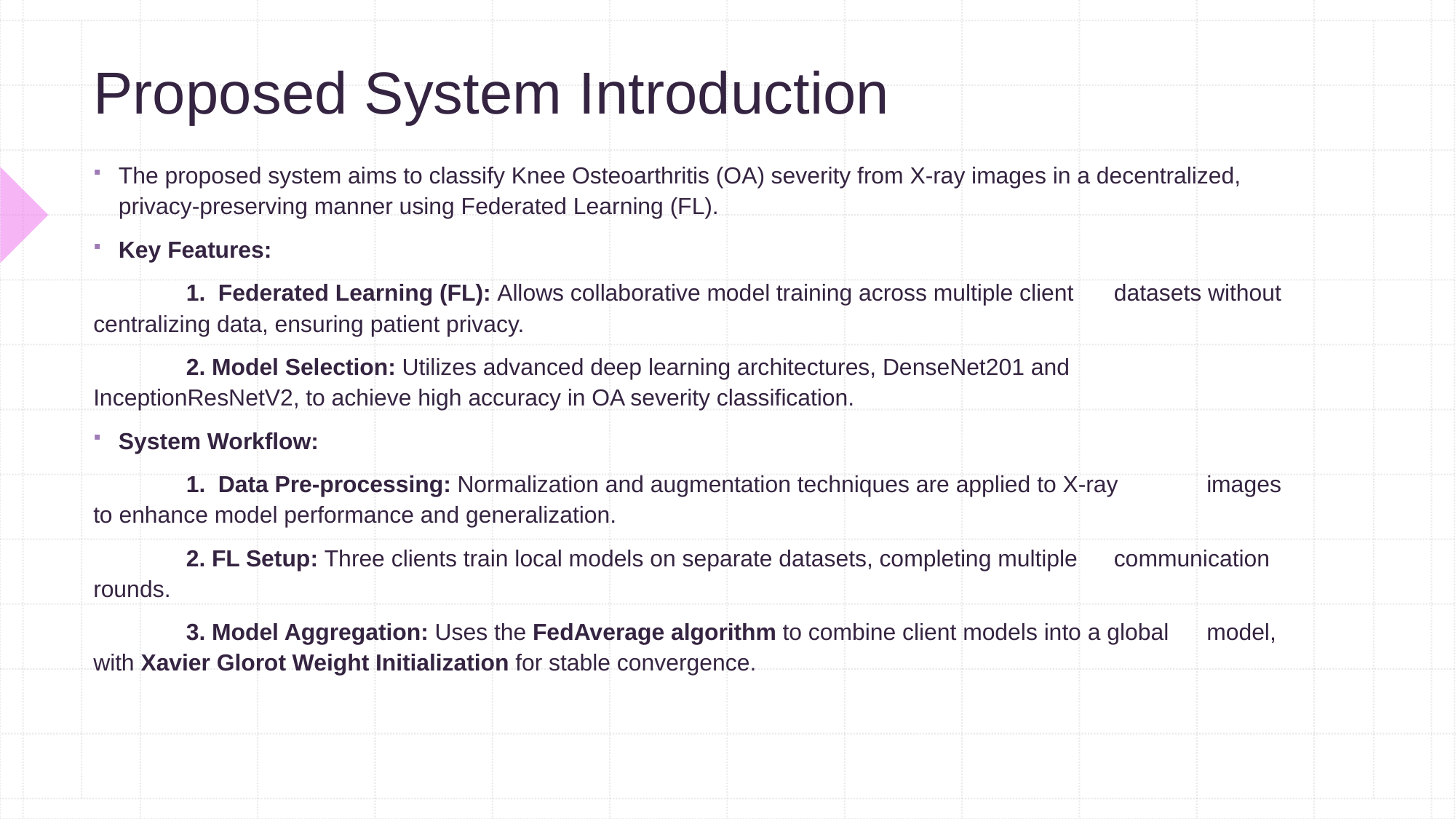

# Proposed System Introduction
The proposed system aims to classify Knee Osteoarthritis (OA) severity from X-ray images in a decentralized, privacy-preserving manner using Federated Learning (FL).
Key Features:
	1.  Federated Learning (FL): Allows collaborative model training across multiple client 	datasets without centralizing data, ensuring patient privacy.
	2. Model Selection: Utilizes advanced deep learning architectures, DenseNet201 and 	InceptionResNetV2, to achieve high accuracy in OA severity classification.
System Workflow:
	1.  Data Pre-processing: Normalization and augmentation techniques are applied to X-ray 	images to enhance model performance and generalization.
	2. FL Setup: Three clients train local models on separate datasets, completing multiple 	communication rounds.
	3. Model Aggregation: Uses the FedAverage algorithm to combine client models into a global 	model, with Xavier Glorot Weight Initialization for stable convergence.